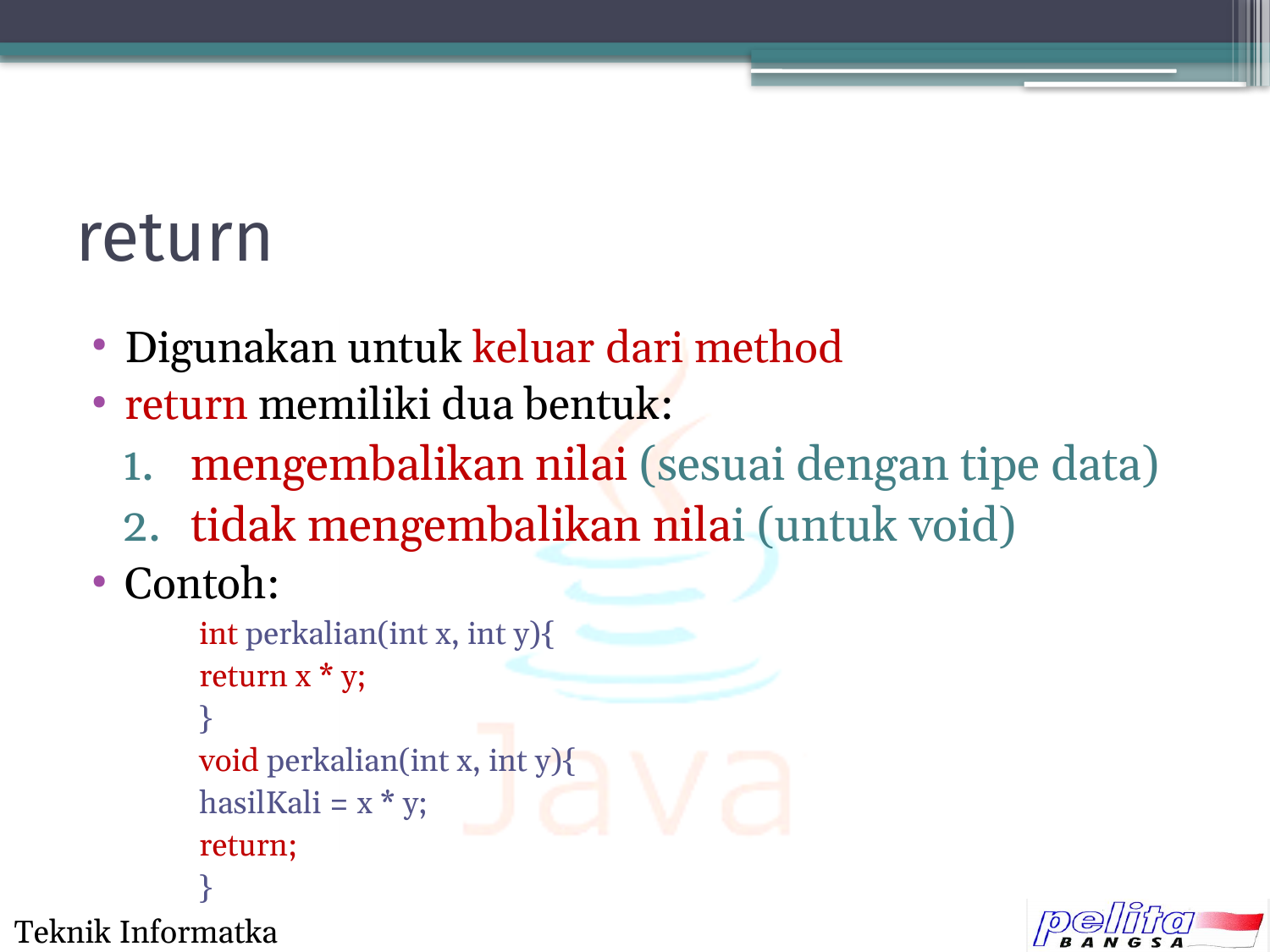

# return
Digunakan untuk keluar dari method
return memiliki dua bentuk:
mengembalikan nilai (sesuai dengan tipe data)
tidak mengembalikan nilai (untuk void)
Contoh:
	int perkalian(int x, int y){
		return x * y;
	}
	void perkalian(int x, int y){
		hasilKali = x * y;
		return;
	}